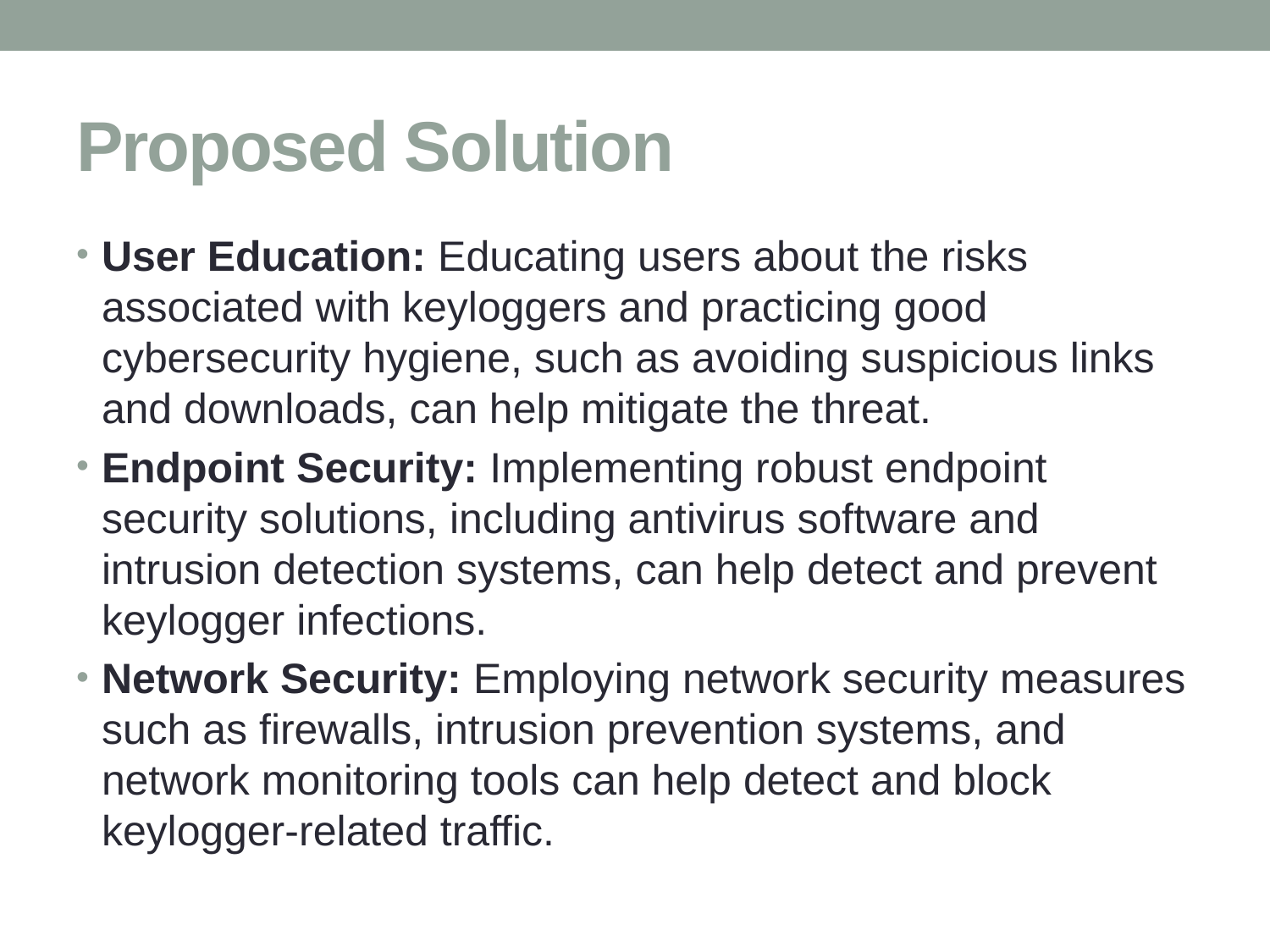

# Proposed Solution
User Education: Educating users about the risks associated with keyloggers and practicing good cybersecurity hygiene, such as avoiding suspicious links and downloads, can help mitigate the threat.
Endpoint Security: Implementing robust endpoint security solutions, including antivirus software and intrusion detection systems, can help detect and prevent keylogger infections.
Network Security: Employing network security measures such as firewalls, intrusion prevention systems, and network monitoring tools can help detect and block keylogger-related traffic.